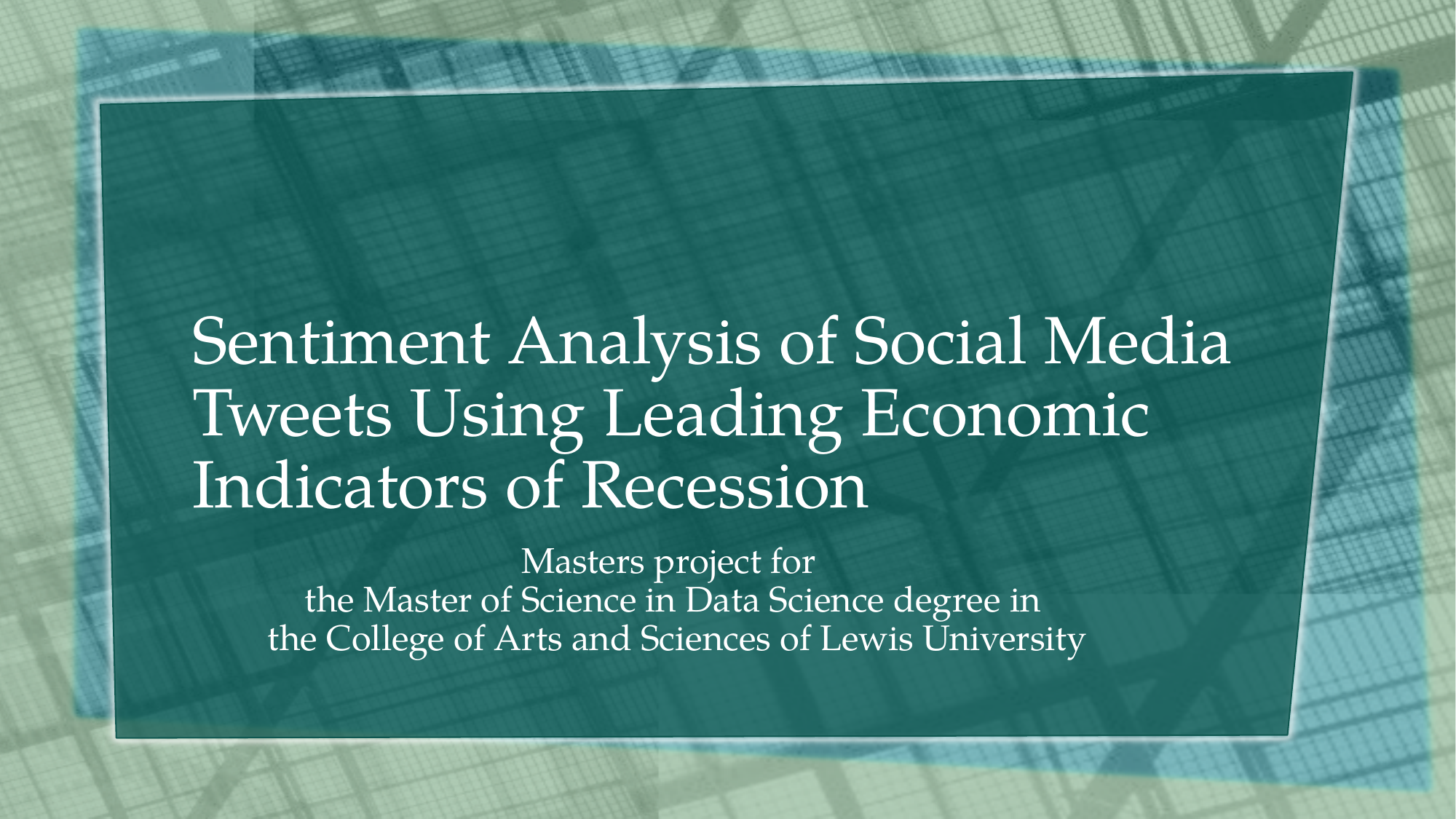

# Sentiment Analysis of Social Media Tweets Using Leading Economic Indicators of Recession
Masters project for
the Master of Science in Data Science degree in
 the College of Arts and Sciences of Lewis University